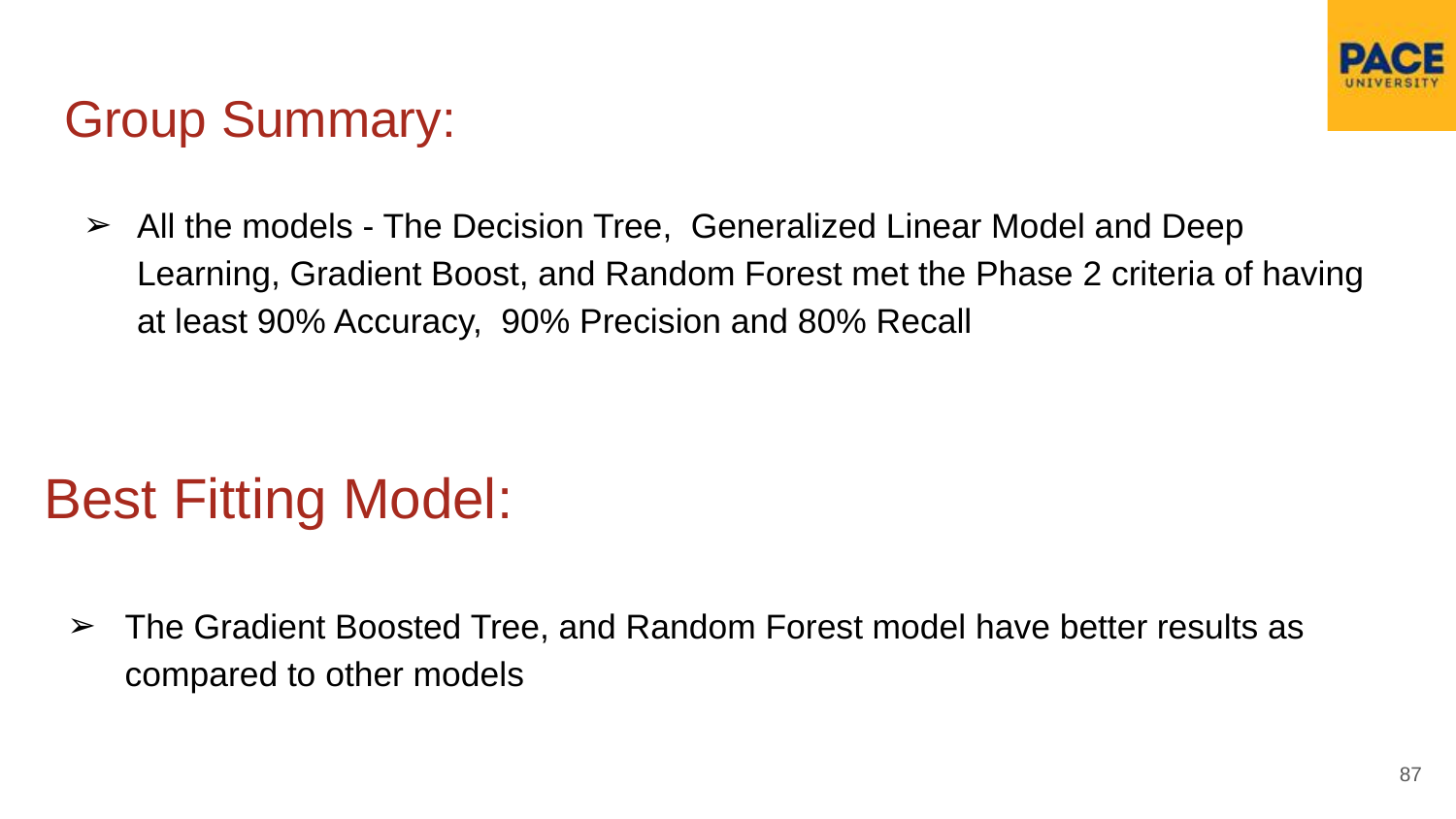

# Group Summary:
All the models - The Decision Tree,  Generalized Linear Model and Deep Learning, Gradient Boost, and Random Forest met the Phase 2 criteria of having at least 90% Accuracy,  90% Precision and 80% Recall

Best Fitting Model:

The Gradient Boosted Tree, and Random Forest model have better results as compared to other models

87